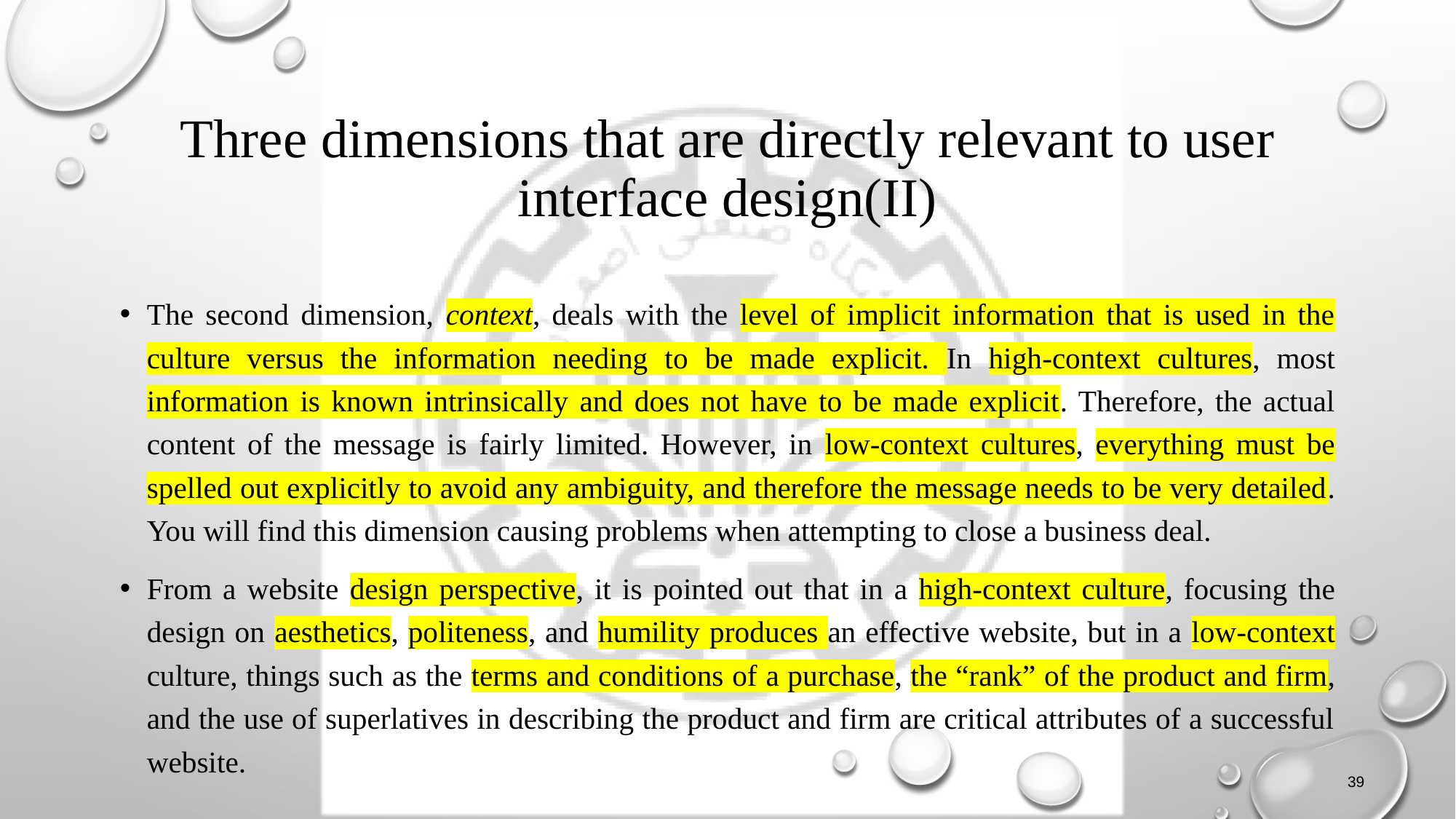

# Three dimensions that are directly relevant to user interface design(II)
The second dimension, context, deals with the level of implicit information that is used in the culture versus the information needing to be made explicit. In high-context cultures, most information is known intrinsically and does not have to be made explicit. Therefore, the actual content of the message is fairly limited. However, in low-context cultures, everything must be spelled out explicitly to avoid any ambiguity, and therefore the message needs to be very detailed. You will find this dimension causing problems when attempting to close a business deal.
From a website design perspective, it is pointed out that in a high-context culture, focusing the design on aesthetics, politeness, and humility produces an effective website, but in a low-context culture, things such as the terms and conditions of a purchase, the “rank” of the product and firm, and the use of superlatives in describing the product and firm are critical attributes of a successful website.
39